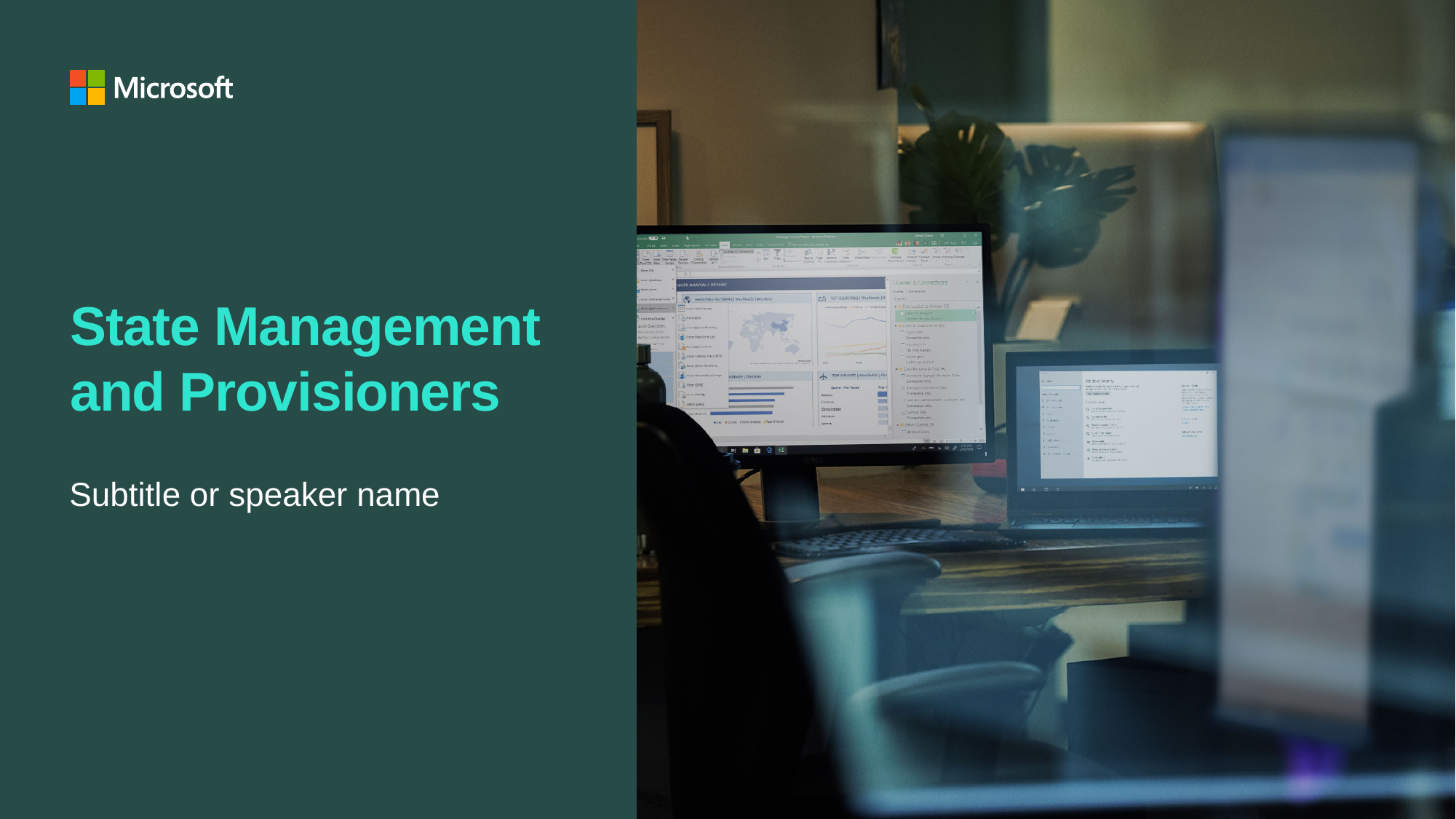

# State Management and Provisioners
Subtitle or speaker name